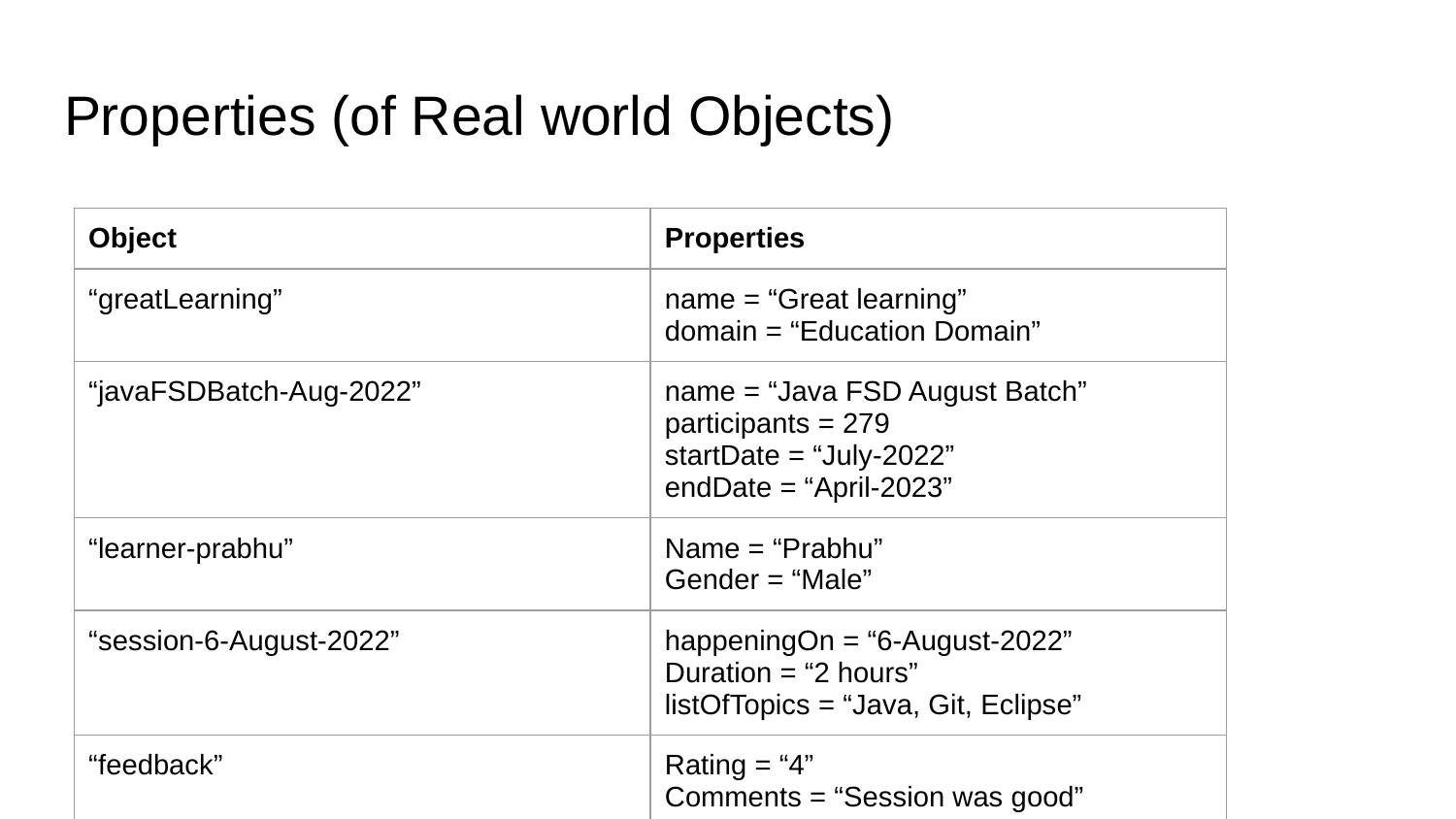

# Properties (of Real world Objects)
| Object | Properties |
| --- | --- |
| “greatLearning” | name = “Great learning” domain = “Education Domain” |
| “javaFSDBatch-Aug-2022” | name = “Java FSD August Batch” participants = 279 startDate = “July-2022” endDate = “April-2023” |
| “learner-prabhu” | Name = “Prabhu” Gender = “Male” |
| “session-6-August-2022” | happeningOn = “6-August-2022” Duration = “2 hours” listOfTopics = “Java, Git, Eclipse” |
| “feedback” | Rating = “4” Comments = “Session was good” |